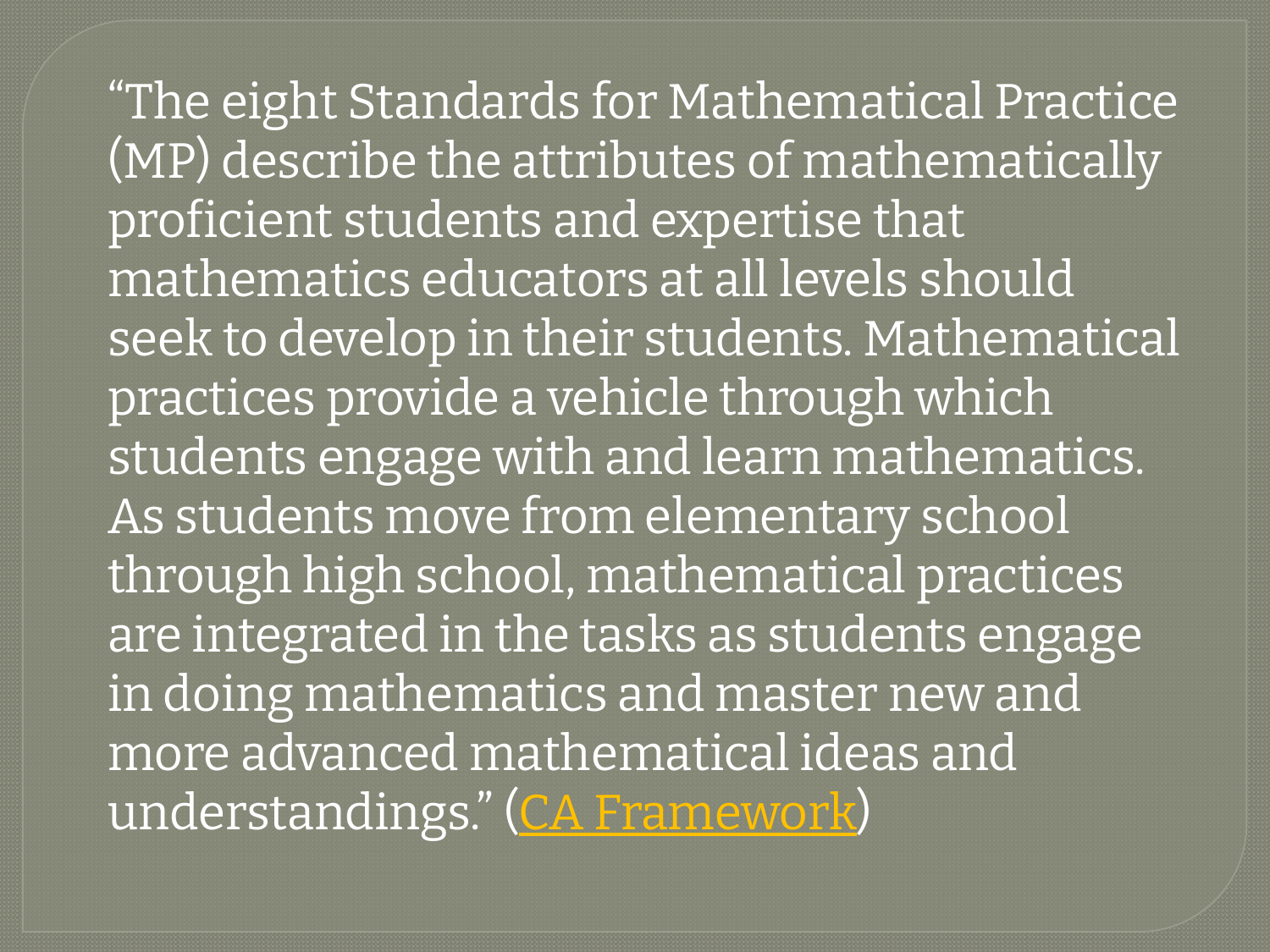

“The eight Standards for Mathematical Practice (MP) describe the attributes of mathematically proficient students and expertise that mathematics educators at all levels should seek to develop in their students. Mathematical practices provide a vehicle through which students engage with and learn mathematics. As students move from elementary school through high school, mathematical practices are integrated in the tasks as students engage in doing mathematics and master new and more advanced mathematical ideas and understandings.” (CA Framework)